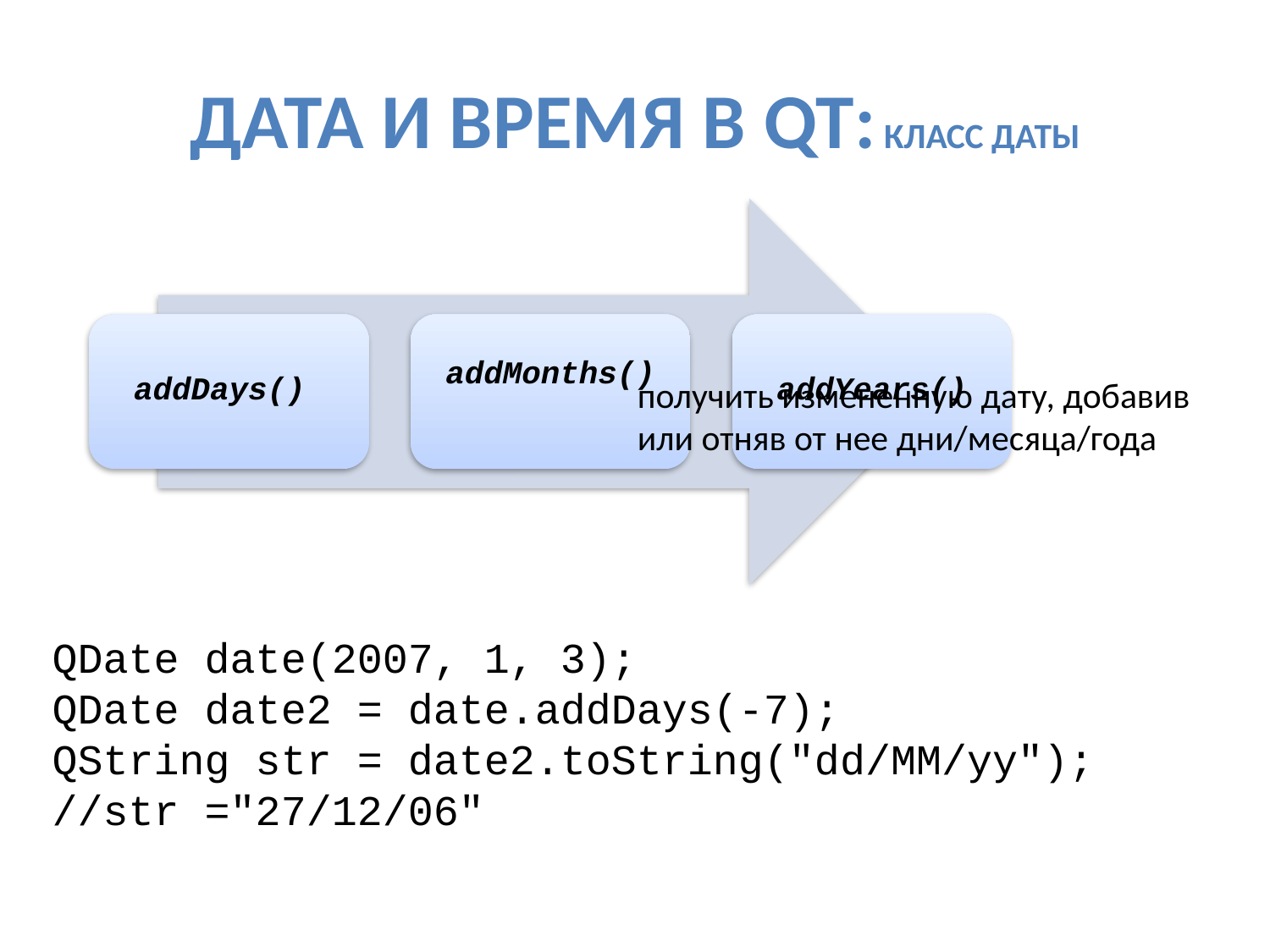

# Дата и время в Qt: класс даты
addDays()
addMonths()
addYears()

получить измененную дату, добавив или отняв от нее дни/месяца/года

QDate date(2007, 1, 3);
QDate date2 = date.addDays(-7);
QString str = date2.toString("dd/MM/yy");
//str ="27/12/06"